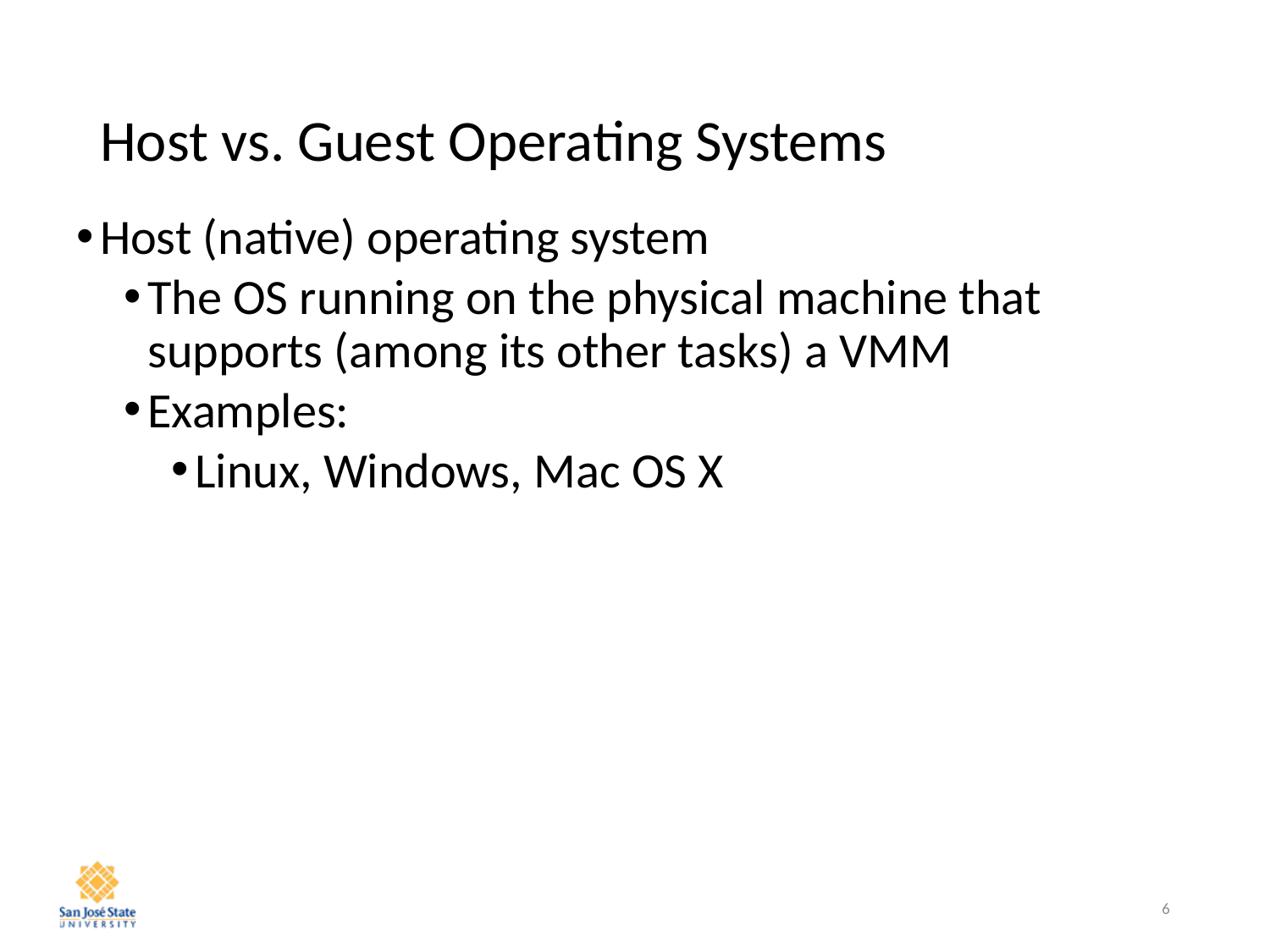

# Host vs. Guest Operating Systems
Host (native) operating system
The OS running on the physical machine that supports (among its other tasks) a VMM
Examples:
Linux, Windows, Mac OS X

6